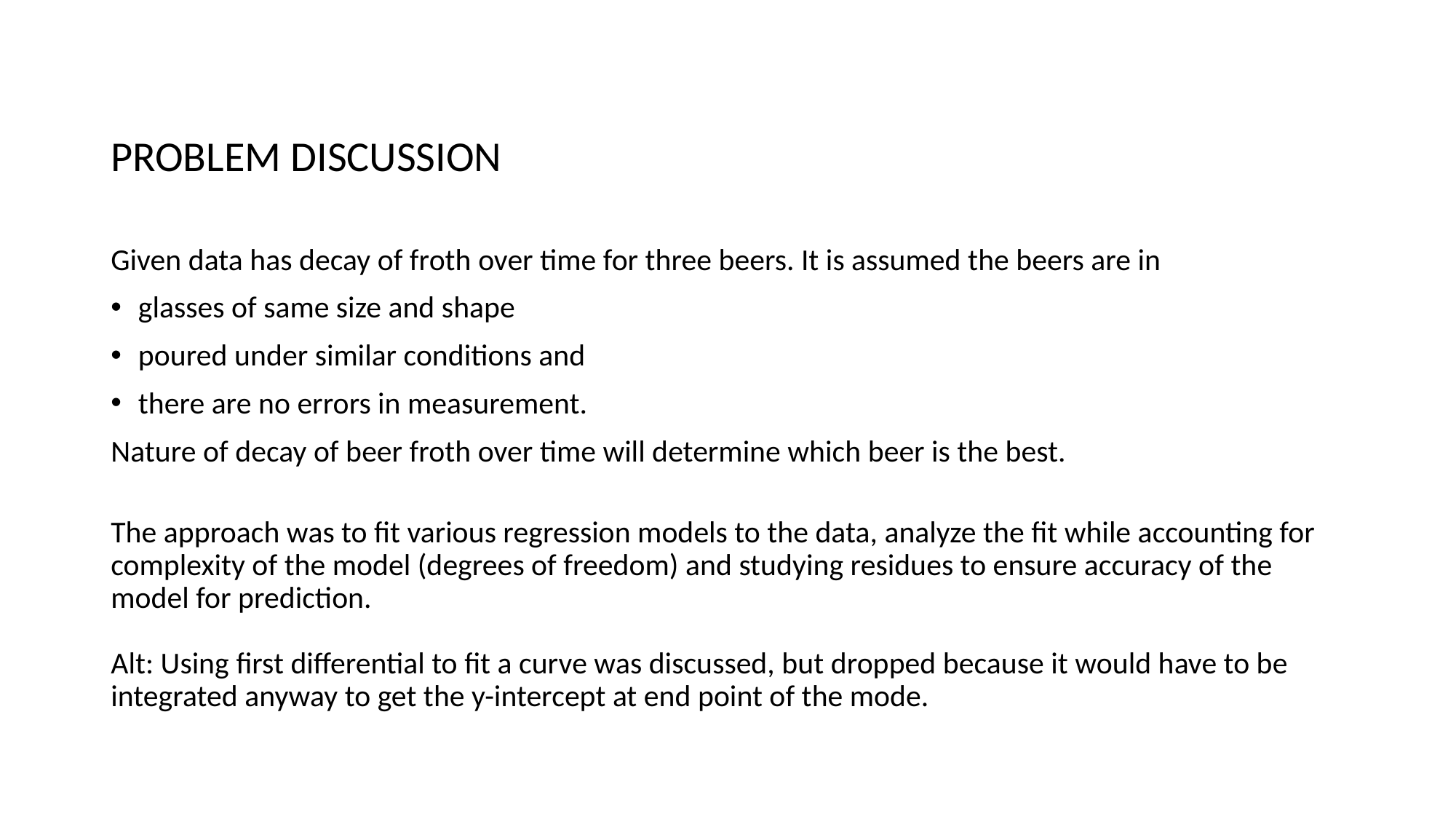

PROBLEM DISCUSSION

Given data has decay of froth over time for three beers. It is assumed the beers are in
glasses of same size and shape
poured under similar conditions and
there are no errors in measurement.
Nature of decay of beer froth over time will determine which beer is the best.
The approach was to fit various regression models to the data, analyze the fit while accounting for complexity of the model (degrees of freedom) and studying residues to ensure accuracy of the model for prediction.
Alt: Using first differential to fit a curve was discussed, but dropped because it would have to be integrated anyway to get the y-intercept at end point of the mode.